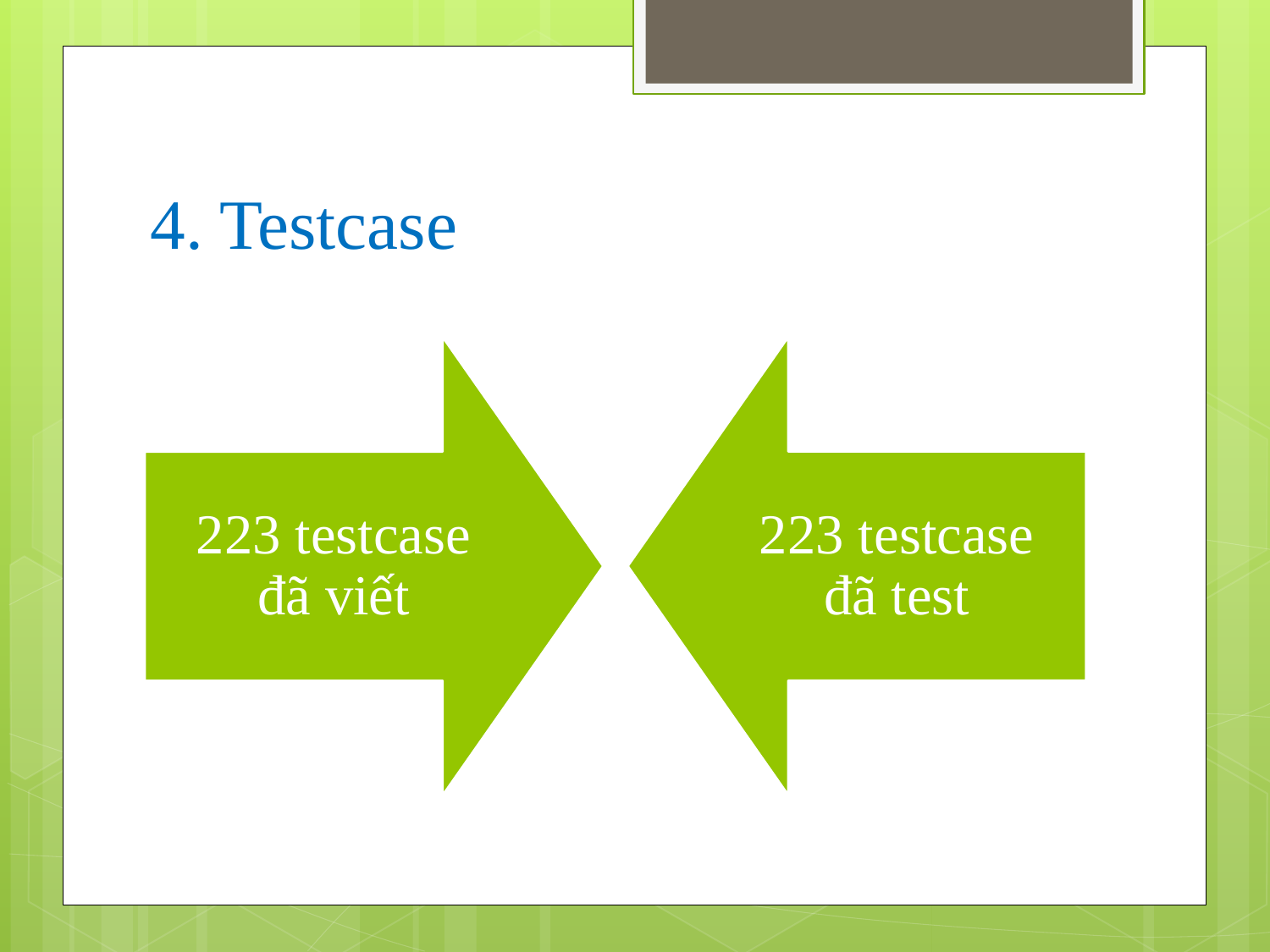

# 4. Testcase
223 testcase đã viết
223 testcase đã test